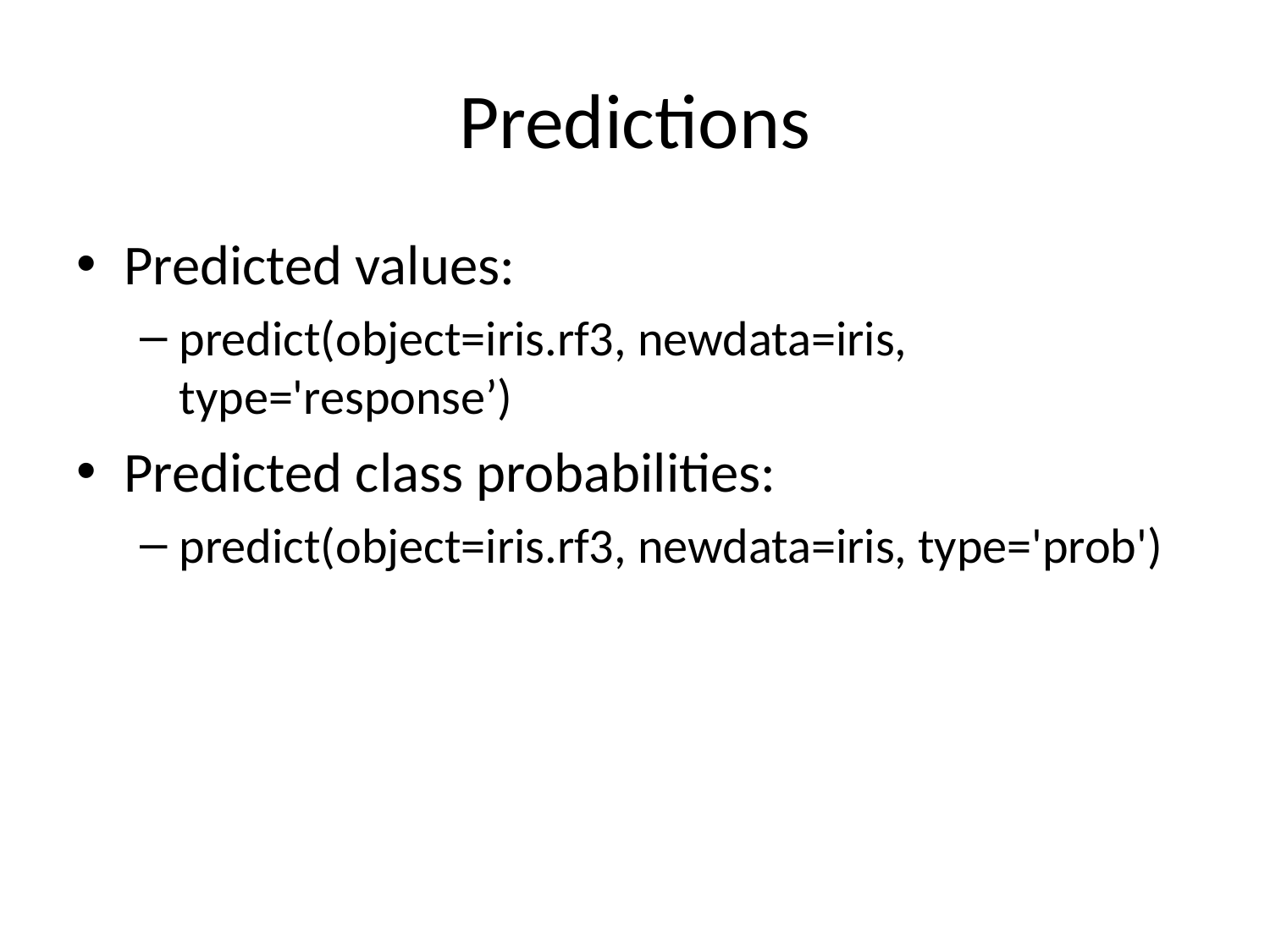

# Predictions
Predicted values:
predict(object=iris.rf3, newdata=iris, type='response’)
Predicted class probabilities:
predict(object=iris.rf3, newdata=iris, type='prob')